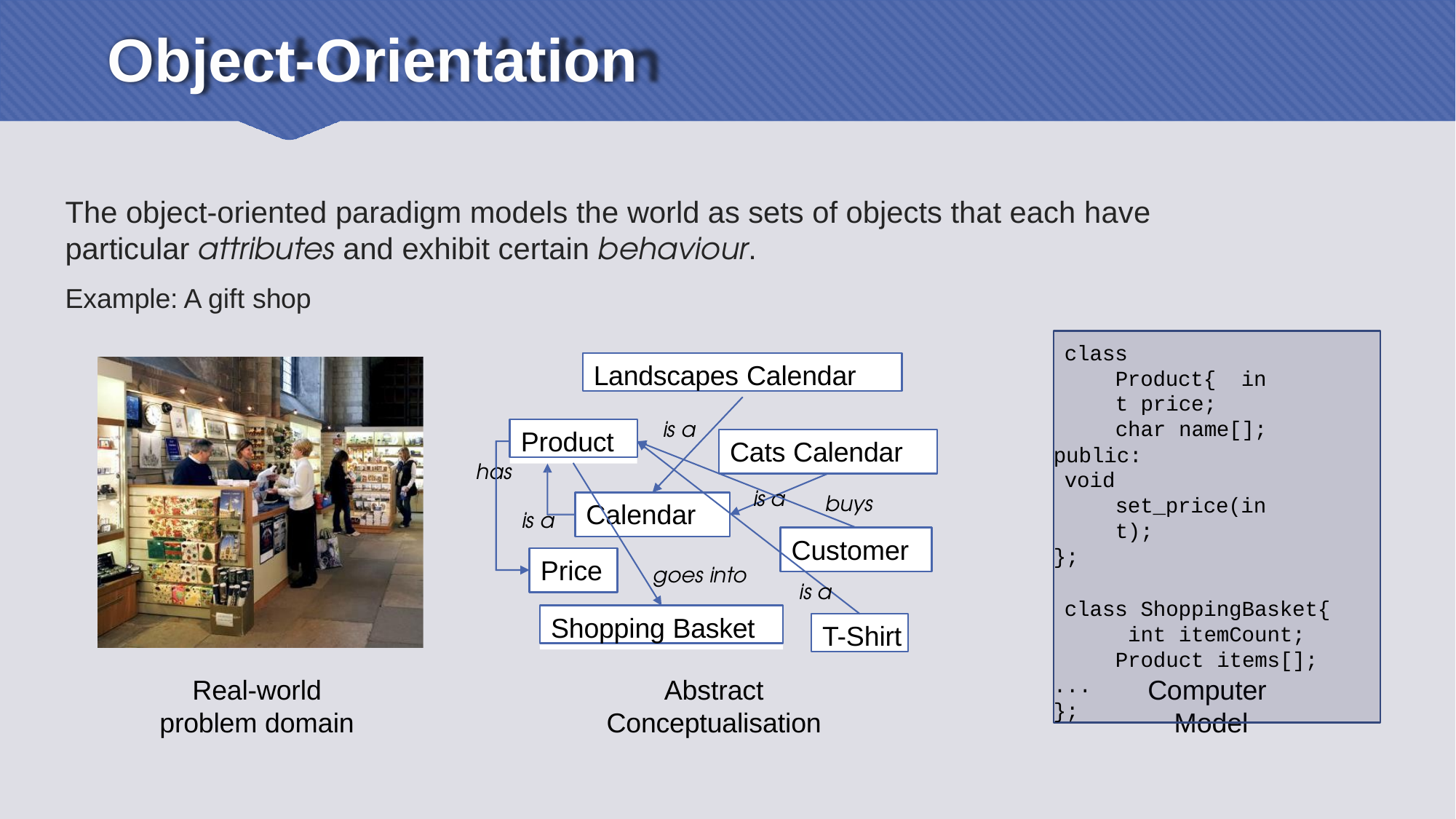

# Object-Orientation
The object-oriented paradigm models the world as sets of objects that each have  particular attributes and exhibit certain behaviour.
Example: A gift shop
class Product{  int price;  char name[];
public:
void set_price(int);
};

class ShoppingBasket{  int itemCount;  Product items[];
...
};
Landscapes Calendar

is a

Product

Cats Calendar

has

is a
buys

Calendar
is a

Customer

Price
goes into
is a

Shopping Basket
T-Shirt
Real-world
problem domain
Abstract
Conceptualisation
Computer
Model